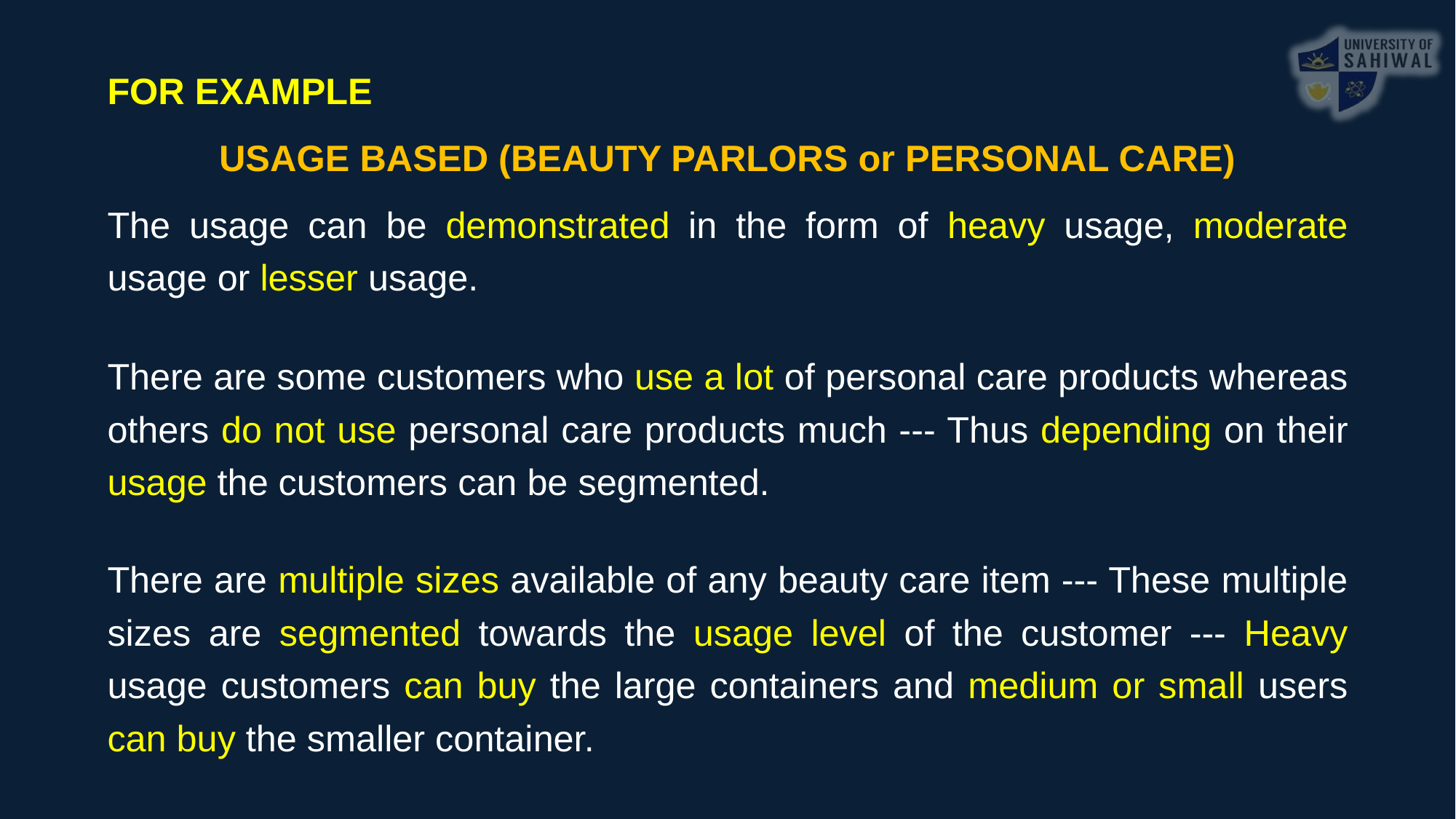

FOR EXAMPLE
USAGE BASED (BEAUTY PARLORS or PERSONAL CARE)
The usage can be demonstrated in the form of heavy usage, moderate usage or lesser usage.

There are some customers who use a lot of personal care products whereas others do not use personal care products much --- Thus depending on their usage the customers can be segmented.

There are multiple sizes available of any beauty care item --- These multiple sizes are segmented towards the usage level of the customer --- Heavy usage customers can buy the large containers and medium or small users can buy the smaller container.